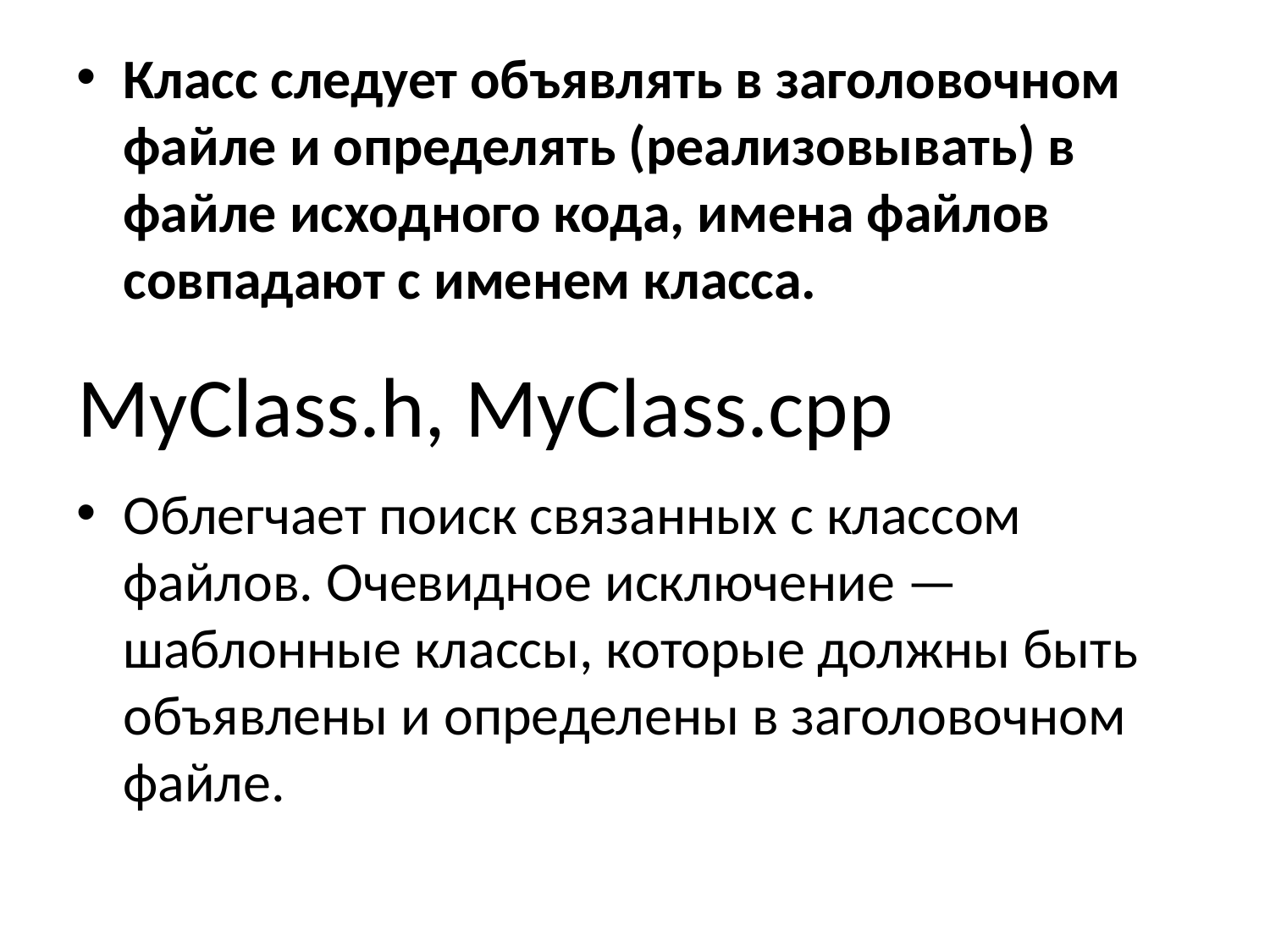

Класс следует объявлять в заголовочном файле и определять (реализовывать) в файле исходного кода, имена файлов совпадают с именем класса.

Облегчает поиск связанных с классом файлов. Очевидное исключение — шаблонные классы, которые должны быть объявлены и определены в заголовочном файле.

#
MyClass.h, MyClass.cpp